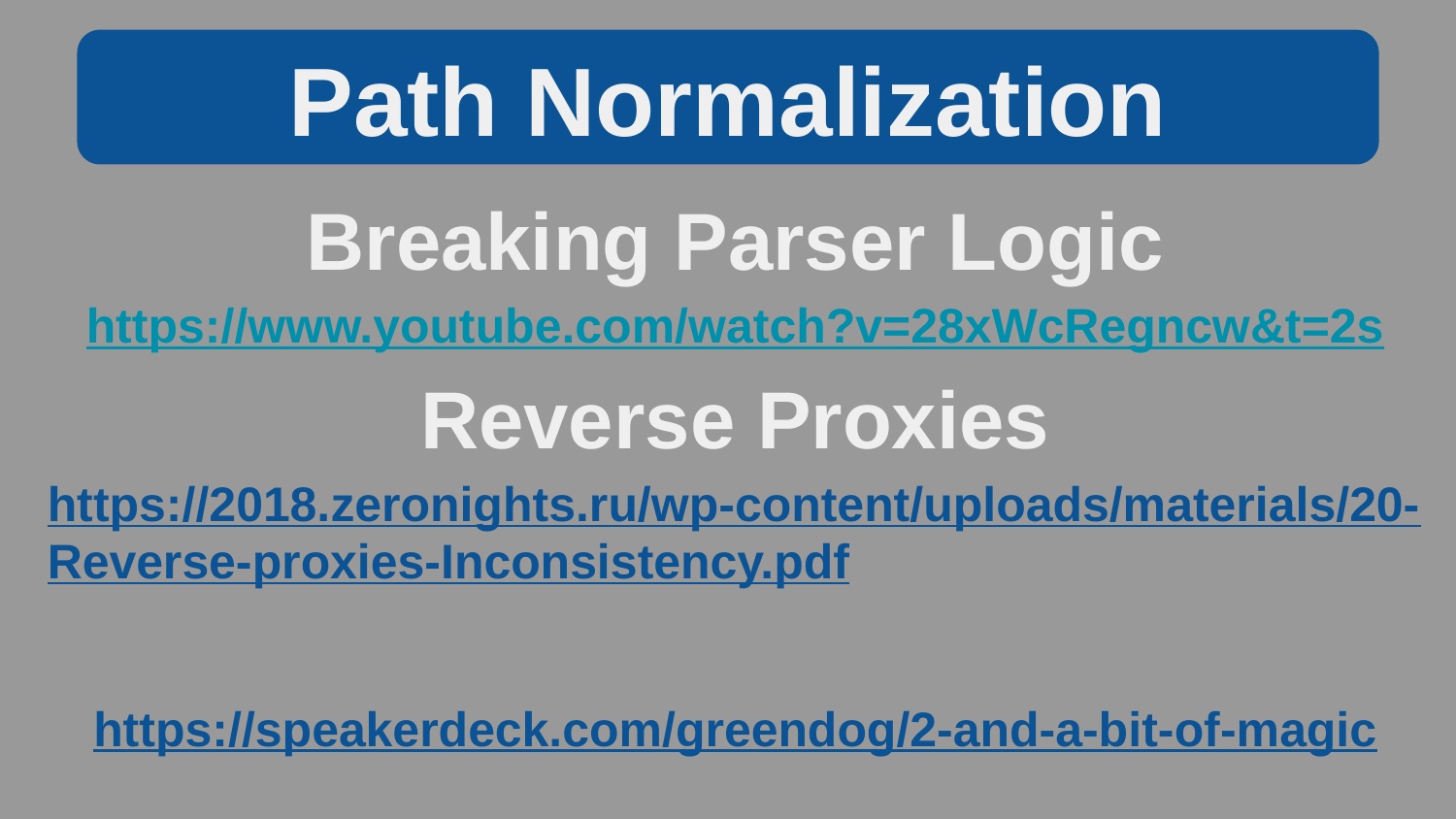

Path Normalization
Breaking Parser Logic
https://www.youtube.com/watch?v=28xWcRegncw&t=2s
Reverse Proxies
https://2018.zeronights.ru/wp-content/uploads/materials/20-Reverse-proxies-Inconsistency.pdf
https://speakerdeck.com/greendog/2-and-a-bit-of-magic